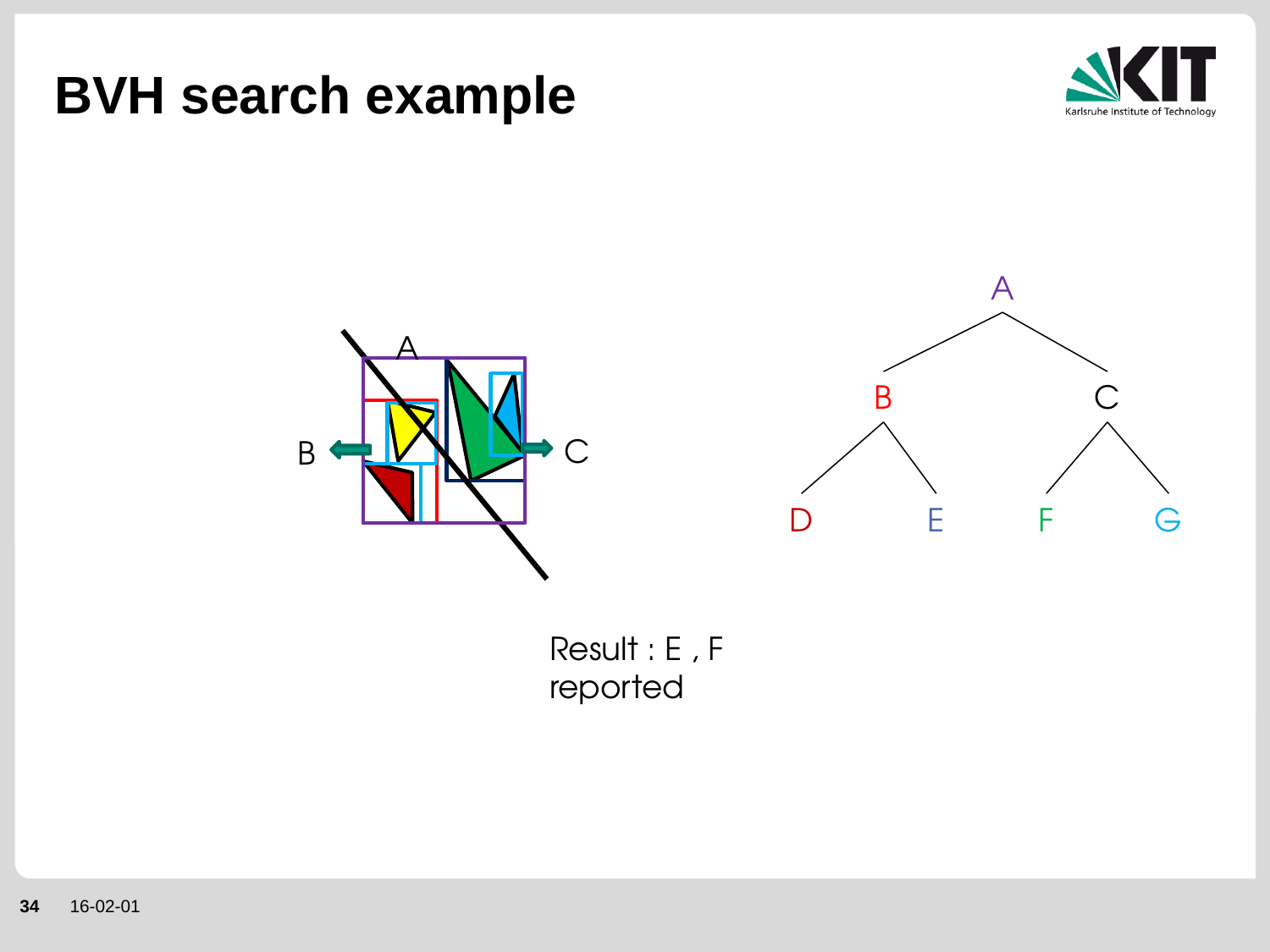

# BVH search example

A
A

B
C

C
B

D
E
F
G
Result : E , F reported